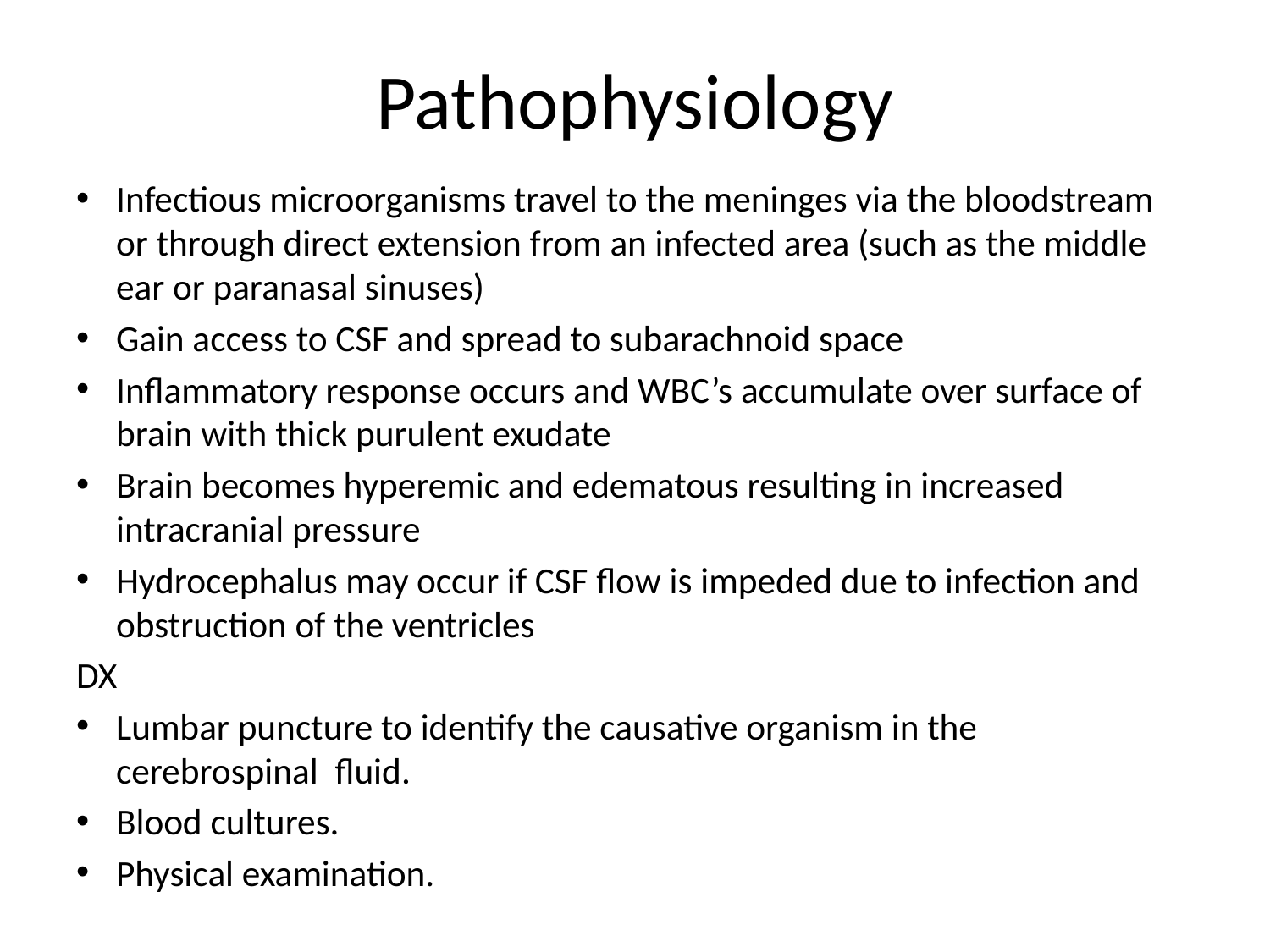

# Pathophysiology
Infectious microorganisms travel to the meninges via the bloodstream or through direct extension from an infected area (such as the middle ear or paranasal sinuses)
Gain access to CSF and spread to subarachnoid space
Inflammatory response occurs and WBC’s accumulate over surface of brain with thick purulent exudate
Brain becomes hyperemic and edematous resulting in increased intracranial pressure
Hydrocephalus may occur if CSF flow is impeded due to infection and obstruction of the ventricles
DX
Lumbar puncture to identify the causative organism in the cerebrospinal  fluid.
Blood cultures.
Physical examination.